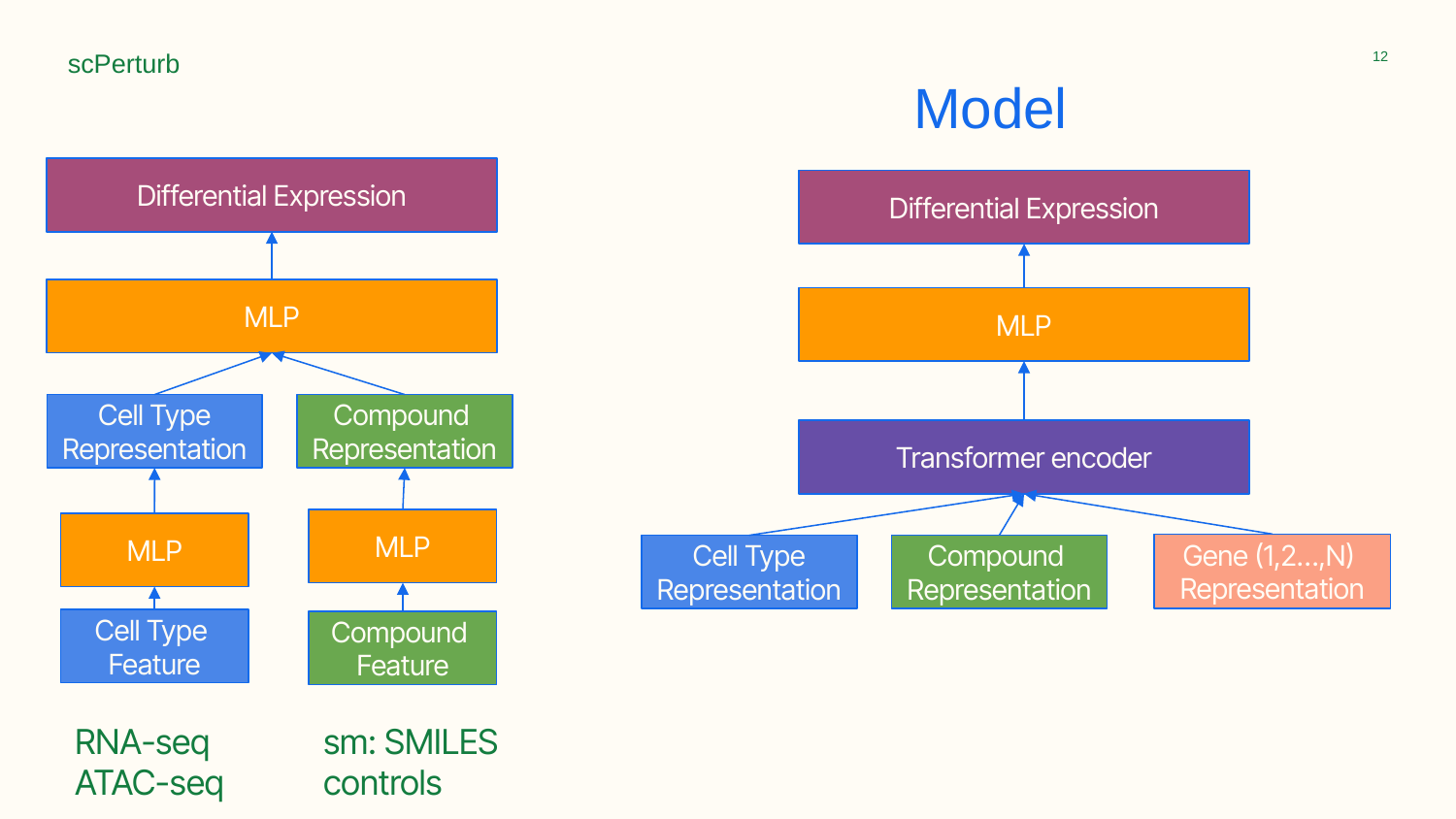

scPerturb
12
# Model
Differential Expression
Differential Expression
MLP
MLP
Cell Type
Representation
Compound
Representation
Transformer encoder
MLP
MLP
Gene (1,2…,N)
Representation
Cell Type
Representation
Compound
Representation
Cell Type
Feature
Compound
Feature
RNA-seq ATAC-seq
sm: SMILES
controls